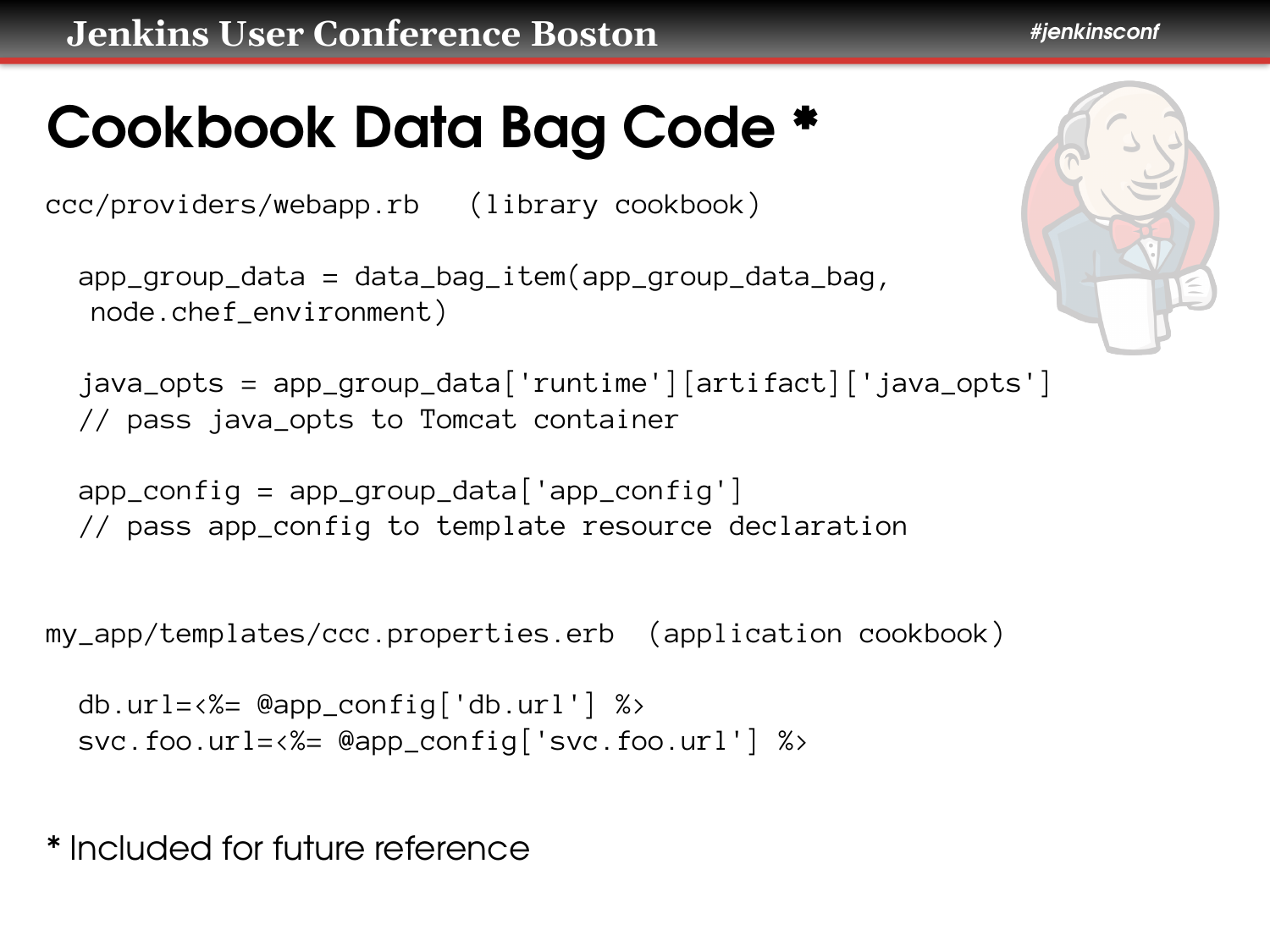

# Cookbook Data Bag Code *
ccc/providers/webapp.rb   (library cookbook)

  app_group_data = data_bag_item(app_group_data_bag, node.chef_environment)

  java_opts = app_group_data['runtime'][artifact]['java_opts']
  // pass java_opts to Tomcat container

  app_config = app_group_data['app_config']
  // pass app_config to template resource declaration

my_app/templates/ccc.properties.erb  (application cookbook)

  db.url=<%= @app_config['db.url'] %>
  svc.foo.url=<%= @app_config['svc.foo.url'] %>

* Included for future reference